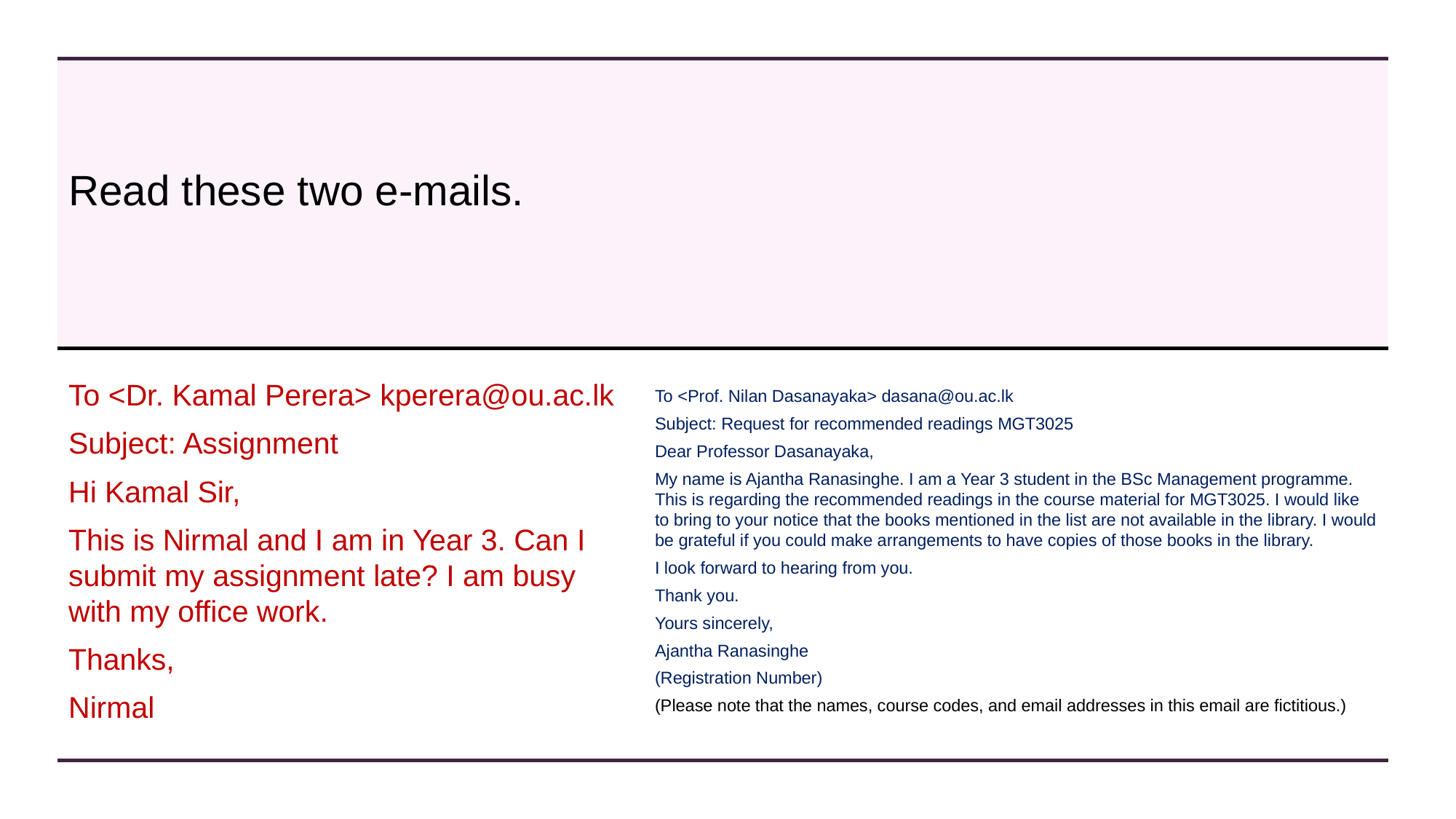

# Read these two e-mails.
To <Dr. Kamal Perera> kperera@ou.ac.lk
Subject: Assignment
Hi Kamal Sir,
This is Nirmal and I am in Year 3. Can I submit my assignment late? I am busy with my office work.
Thanks,
Nirmal

To <Prof. Nilan Dasanayaka> dasana@ou.ac.lk
Subject: Request for recommended readings MGT3025
Dear Professor Dasanayaka,
My name is Ajantha Ranasinghe. I am a Year 3 student in the BSc Management programme. This is regarding the recommended readings in the course material for MGT3025. I would like to bring to your notice that the books mentioned in the list are not available in the library. I would be grateful if you could make arrangements to have copies of those books in the library.
I look forward to hearing from you.
Thank you.
Yours sincerely,
Ajantha Ranasinghe
(Registration Number)
(Please note that the names, course codes, and email addresses in this email are fictitious.)